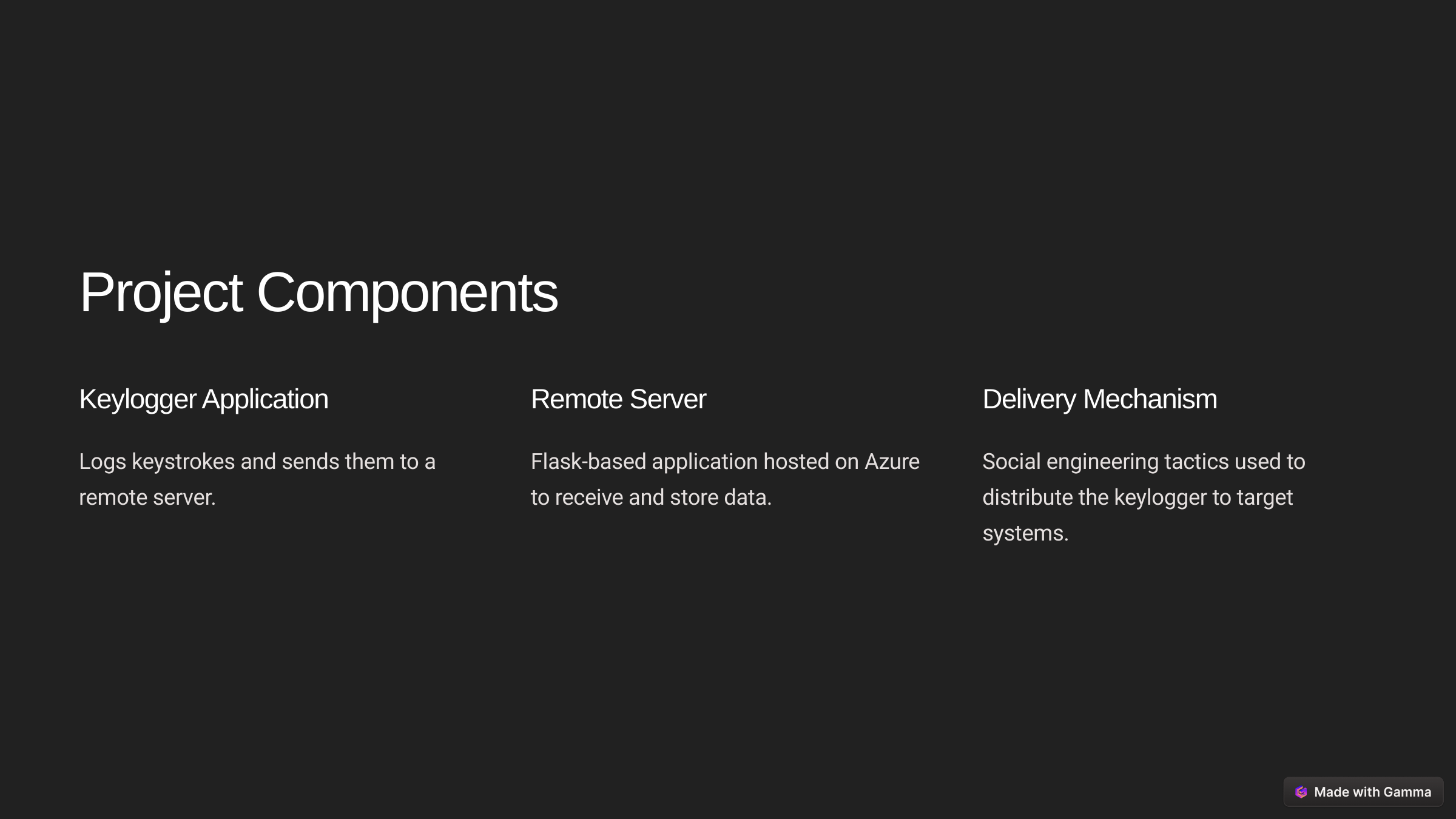

Project Components
Keylogger Application
Remote Server
Delivery Mechanism
Logs keystrokes and sends them to a remote server.
Flask-based application hosted on Azure to receive and store data.
Social engineering tactics used to distribute the keylogger to target systems.